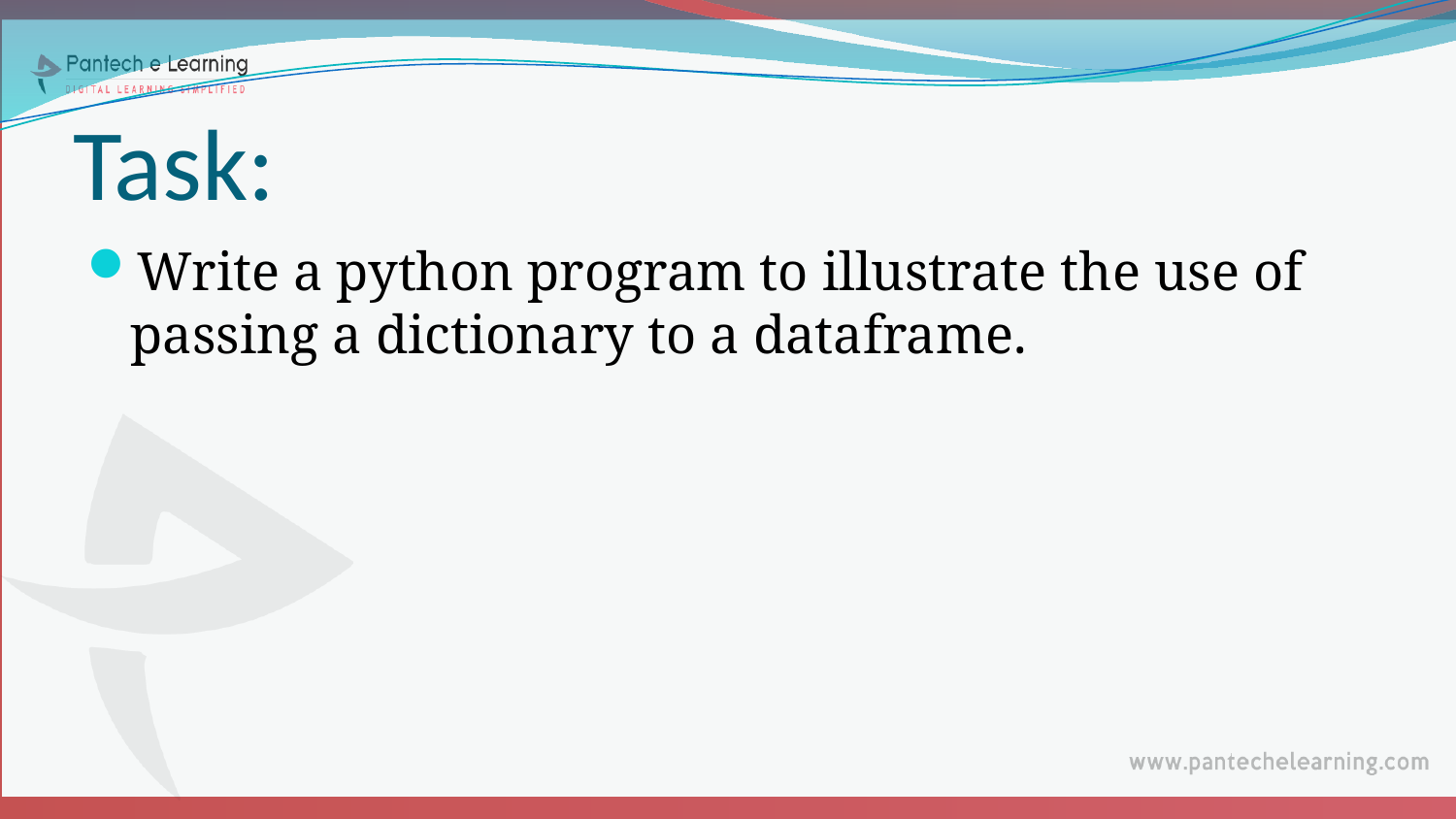

# Task:
Write a python program to illustrate the use of passing a dictionary to a dataframe.